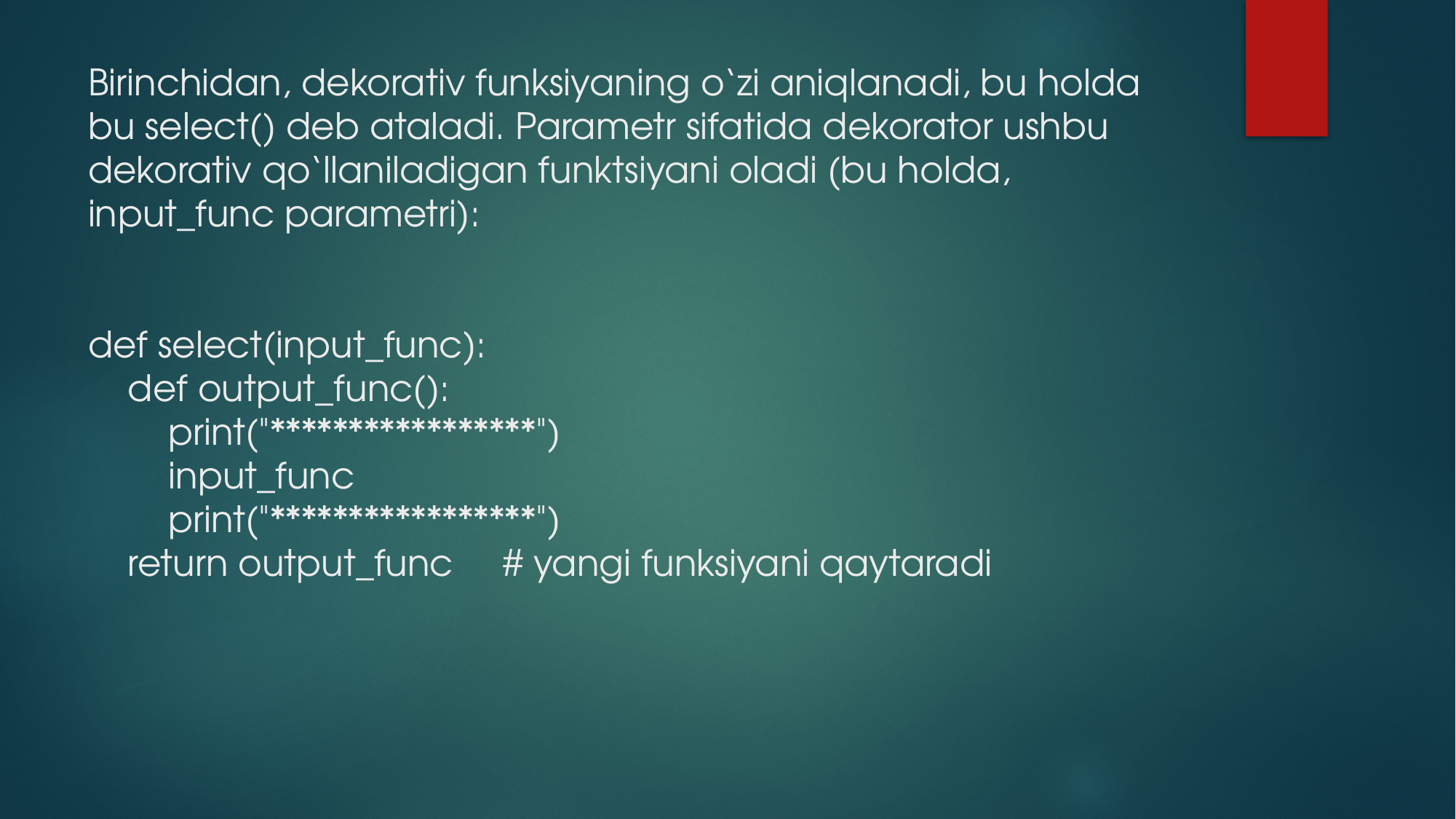

# Birinchidan, dekorativ funksiyaning o‘zi aniqlanadi, bu holda bu select() deb ataladi. Parametr sifatida dekorator ushbu dekorativ qo‘llaniladigan funktsiyani oladi (bu holda, input_func parametri): def select(input_func): def output_func(): print("*****************") input_func print("*****************") return output_func     # yangi funksiyani qaytaradi